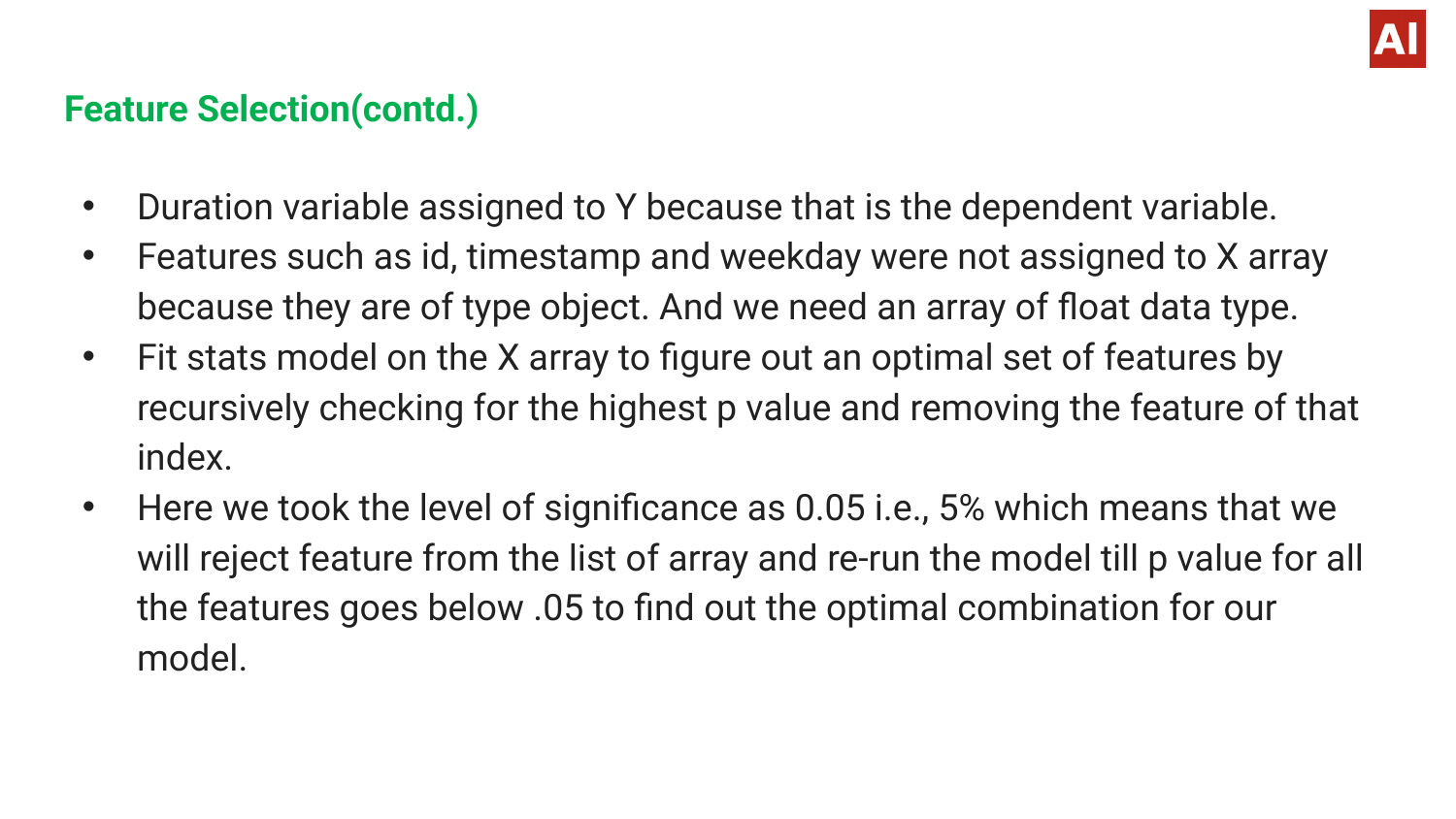

# Feature Selection(contd.)
Duration variable assigned to Y because that is the dependent variable.
Features such as id, timestamp and weekday were not assigned to X array because they are of type object. And we need an array of float data type.
Fit stats model on the X array to figure out an optimal set of features by recursively checking for the highest p value and removing the feature of that index.
Here we took the level of significance as 0.05 i.e., 5% which means that we will reject feature from the list of array and re-run the model till p value for all the features goes below .05 to find out the optimal combination for our model.